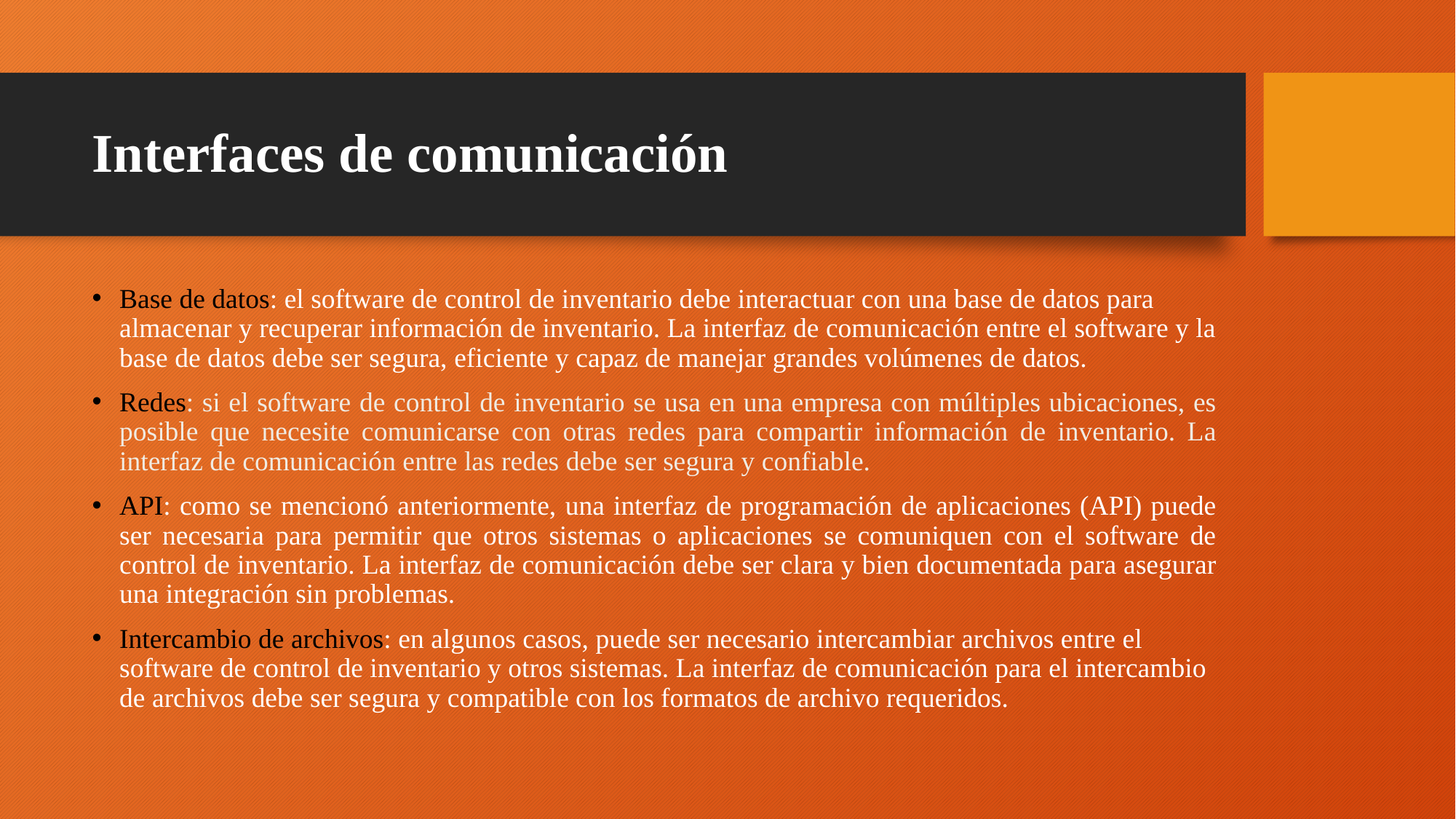

# Interfaces de comunicación
Base de datos: el software de control de inventario debe interactuar con una base de datos para almacenar y recuperar información de inventario. La interfaz de comunicación entre el software y la base de datos debe ser segura, eficiente y capaz de manejar grandes volúmenes de datos.
Redes: si el software de control de inventario se usa en una empresa con múltiples ubicaciones, es posible que necesite comunicarse con otras redes para compartir información de inventario. La interfaz de comunicación entre las redes debe ser segura y confiable.
API: como se mencionó anteriormente, una interfaz de programación de aplicaciones (API) puede ser necesaria para permitir que otros sistemas o aplicaciones se comuniquen con el software de control de inventario. La interfaz de comunicación debe ser clara y bien documentada para asegurar una integración sin problemas.
Intercambio de archivos: en algunos casos, puede ser necesario intercambiar archivos entre el software de control de inventario y otros sistemas. La interfaz de comunicación para el intercambio de archivos debe ser segura y compatible con los formatos de archivo requeridos.